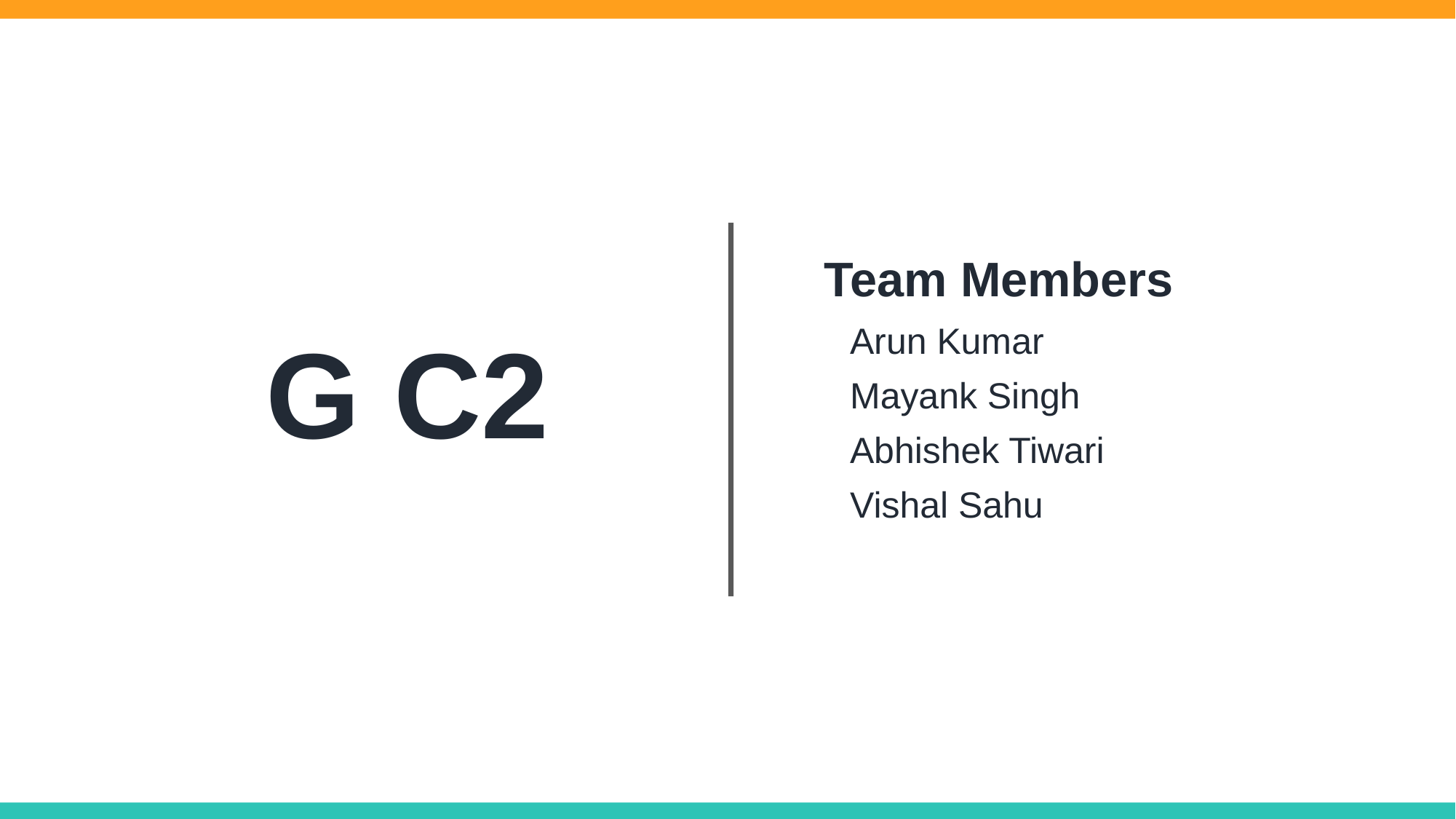

i

Team Members
# G C2
Arun Kumar
Mayank Singh
Abhishek Tiwari
Vishal Sahu